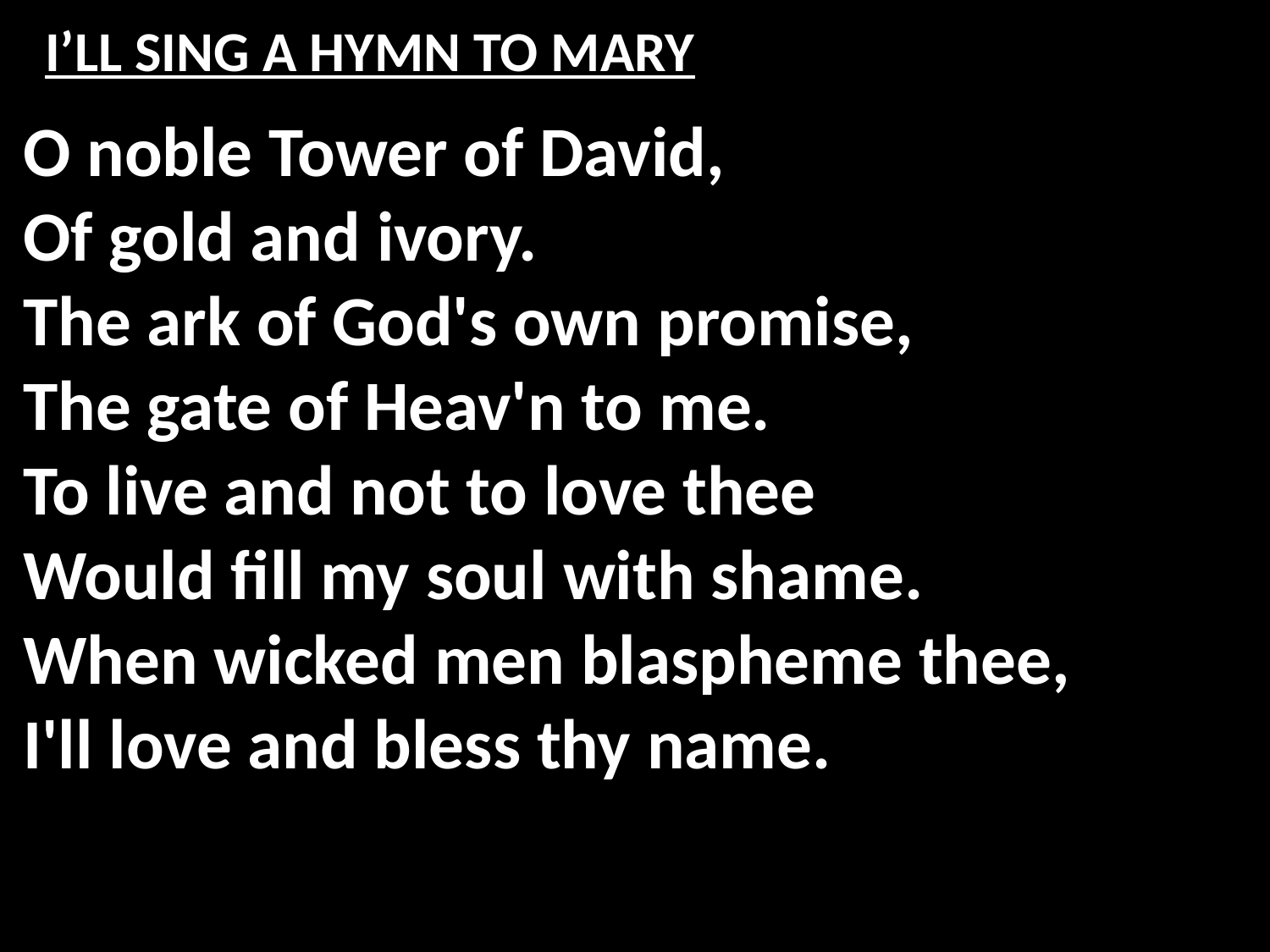

# I’LL SING A HYMN TO MARY
O noble Tower of David,
Of gold and ivory.
The ark of God's own promise,
The gate of Heav'n to me.
To live and not to love thee
Would fill my soul with shame.
When wicked men blaspheme thee,
I'll love and bless thy name.